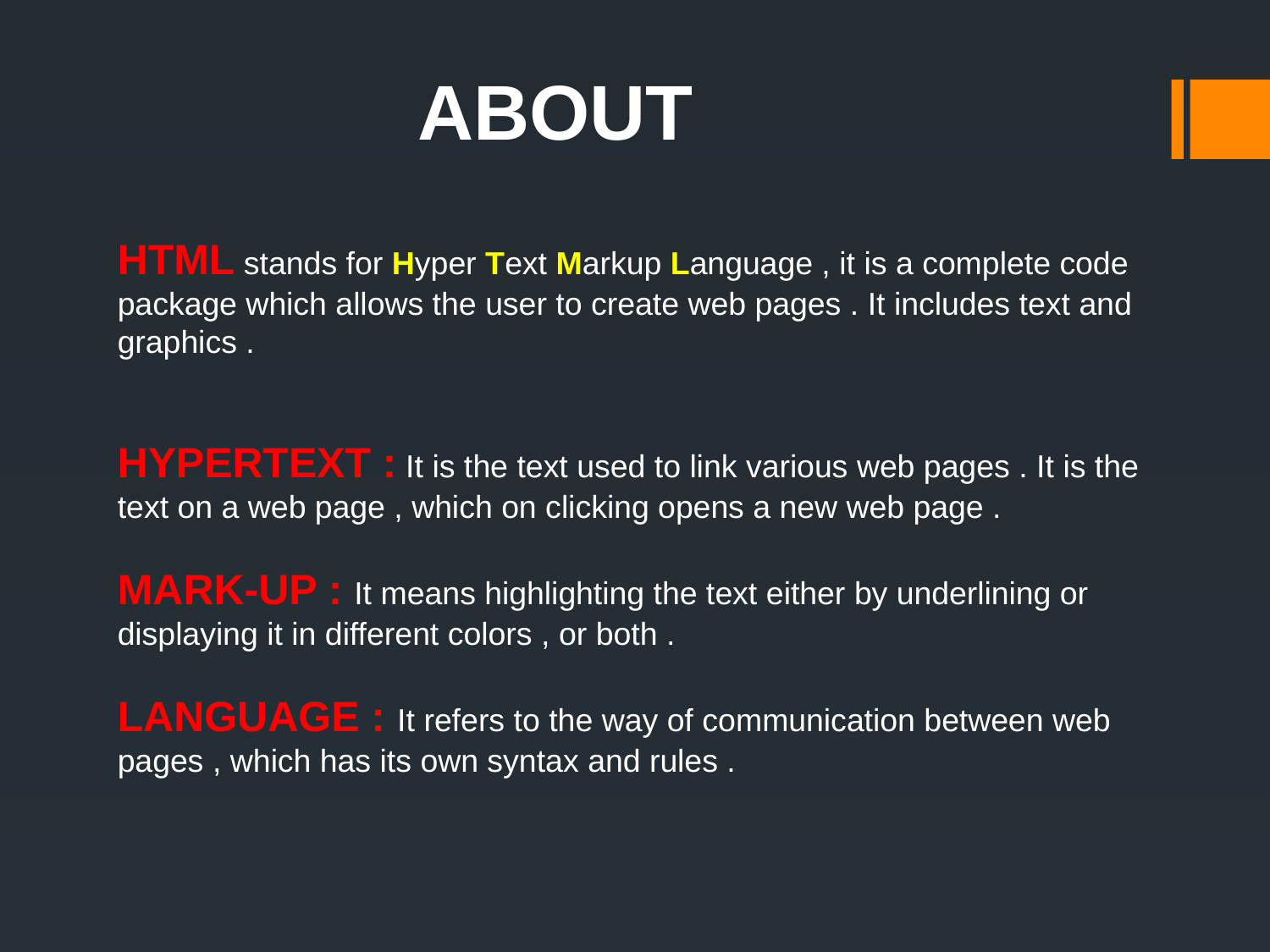

ABOUT
HTML stands for Hyper Text Markup Language , it is a complete code package which allows the user to create web pages . It includes text and graphics .

HYPERTEXT : It is the text used to link various web pages . It is the text on a web page , which on clicking opens a new web page .

MARK-UP : It means highlighting the text either by underlining or displaying it in different colors , or both .

LANGUAGE : It refers to the way of communication between web pages , which has its own syntax and rules .